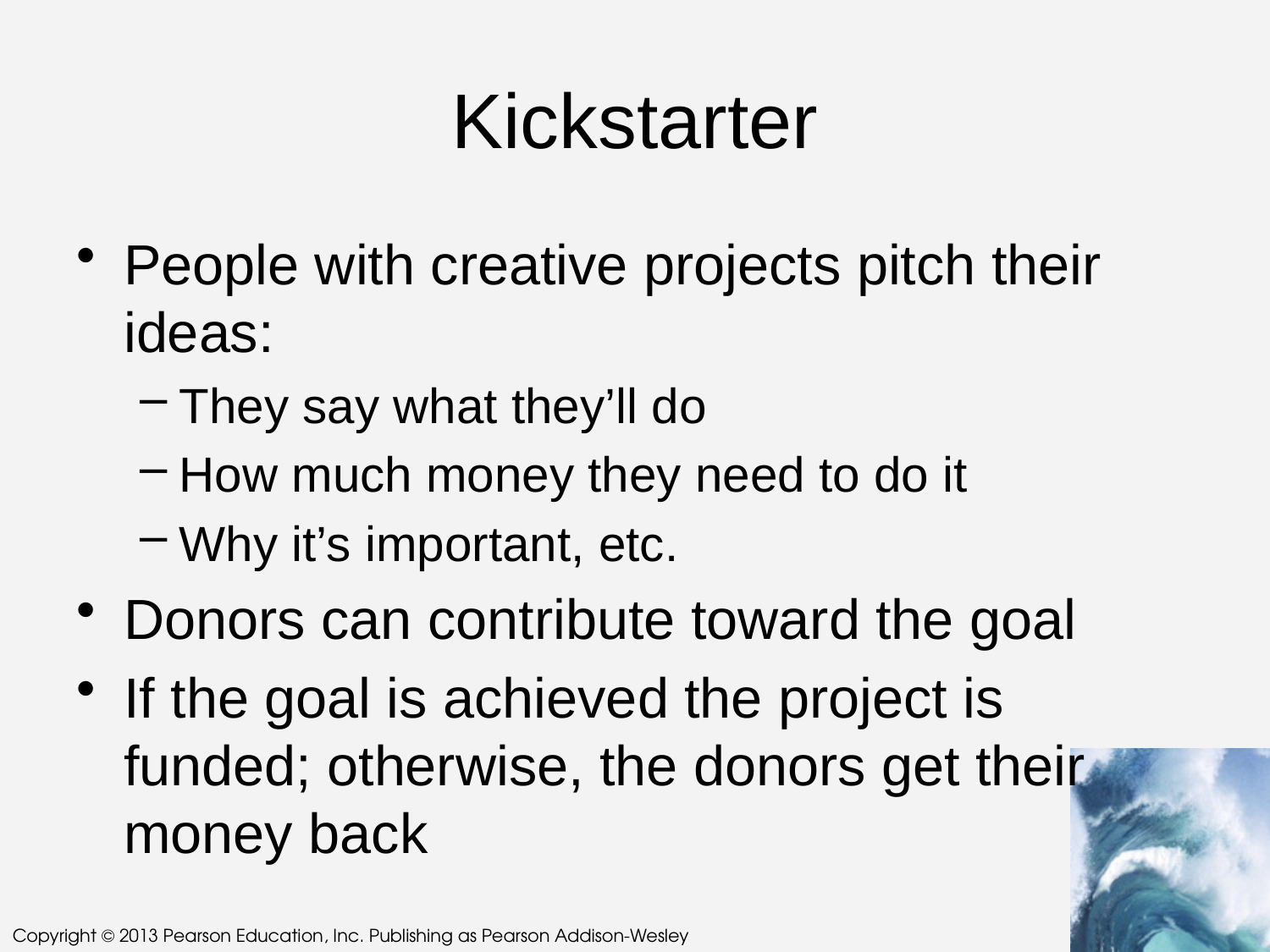

# Kickstarter
People with creative projects pitch their ideas:
They say what they’ll do
How much money they need to do it
Why it’s important, etc.
Donors can contribute toward the goal
If the goal is achieved the project is funded; otherwise, the donors get their money back